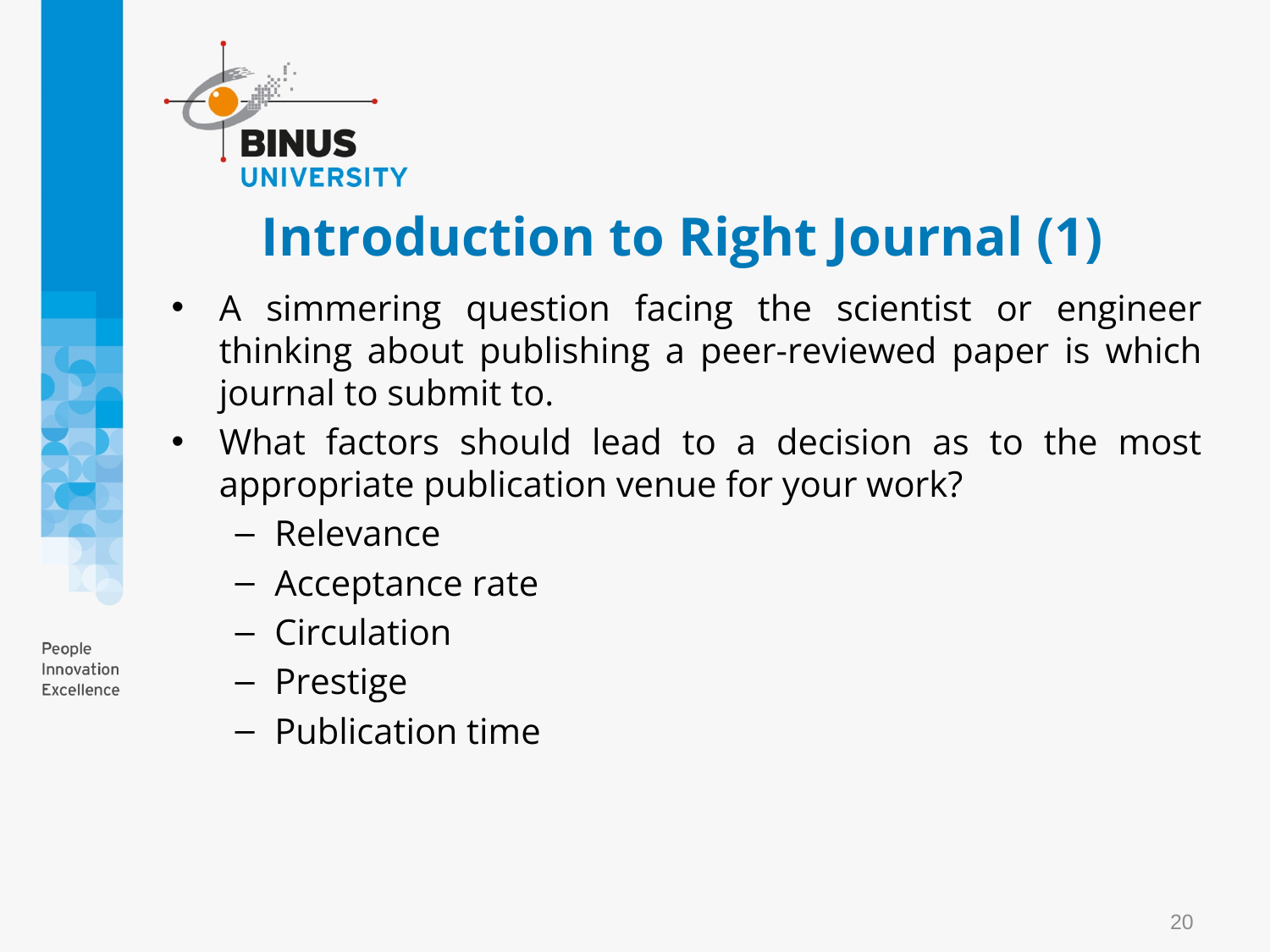

# Introduction to Right Journal (1)
A simmering question facing the scientist or engineer thinking about publishing a peer-reviewed paper is which journal to submit to.
What factors should lead to a decision as to the most appropriate publication venue for your work?
Relevance
Acceptance rate
Circulation
Prestige
Publication time

20